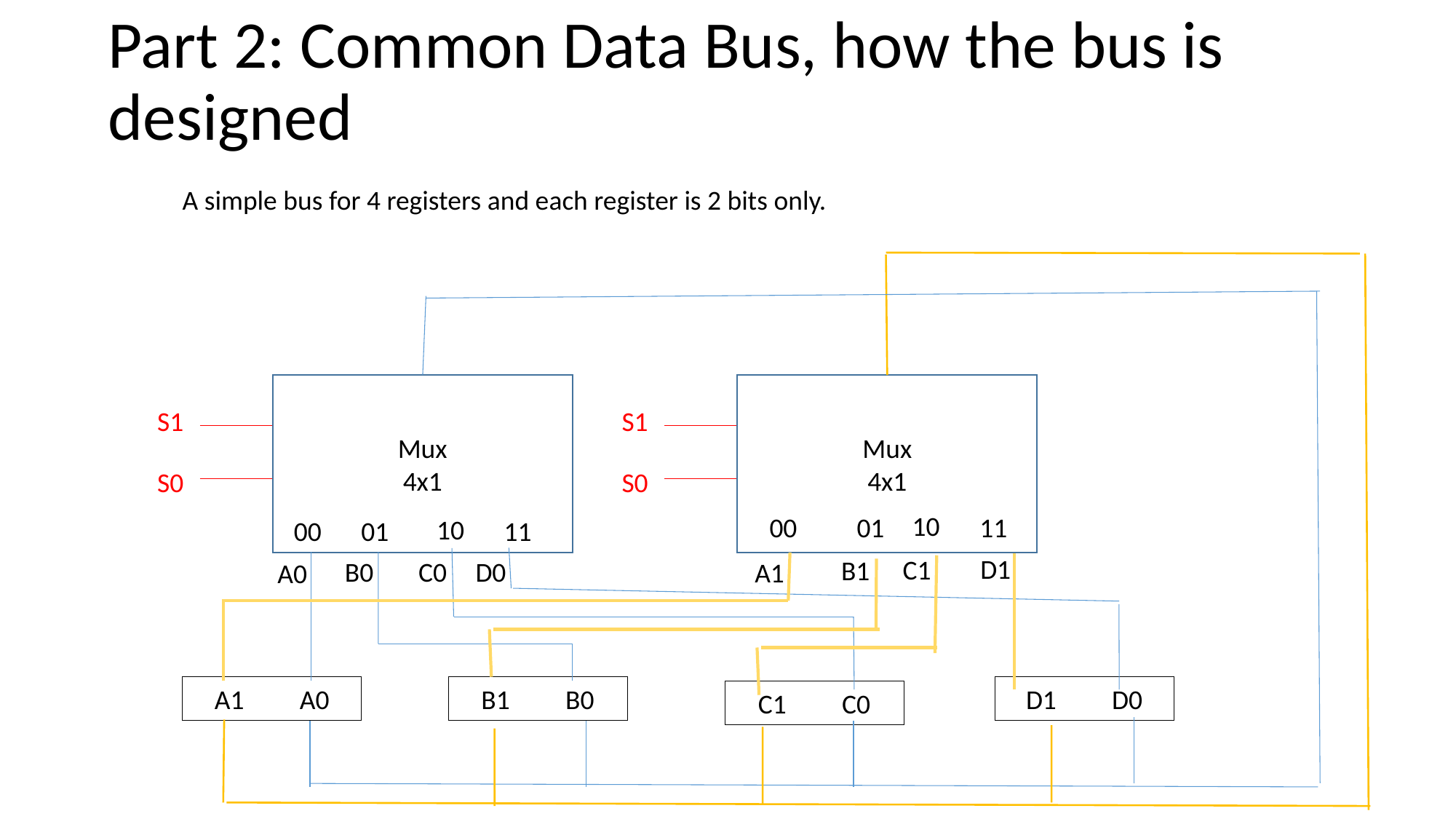

# Part 2: Common Data Bus, how the bus is designed
A simple bus for 4 registers and each register is 2 bits only.

Mux
4x1
Mux
4x1
S1
S1
S0
S0
10
00
01
11
10
00
01
11
D1
C1
B1
B0
D0
C0
A1
A0
A1         A0
B1         B0
D1         D0
C1         C0